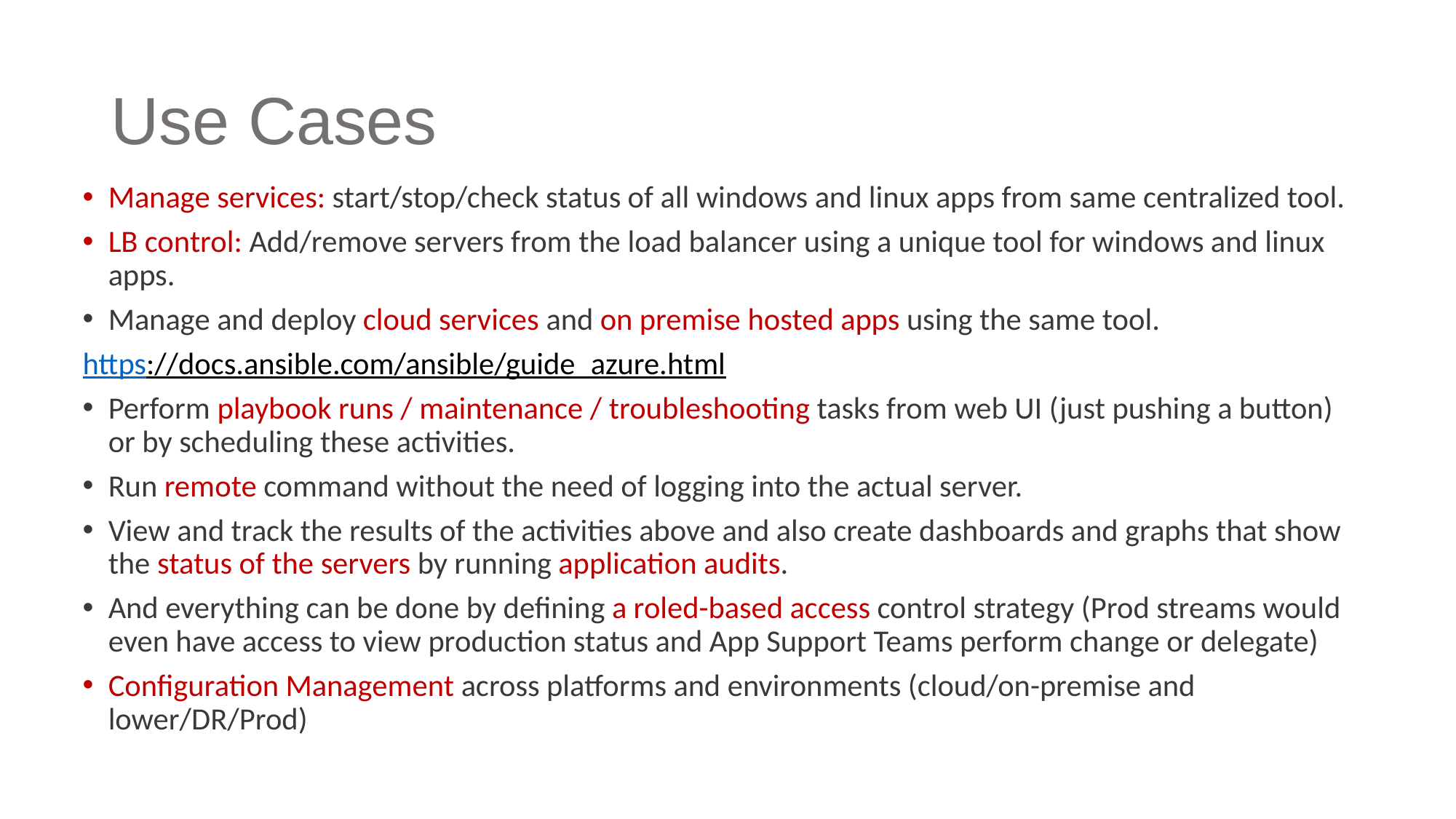

# Use Cases
Manage services: start/stop/check status of all windows and linux apps from same centralized tool.
LB control: Add/remove servers from the load balancer using a unique tool for windows and linux apps.
Manage and deploy cloud services and on premise hosted apps using the same tool.
https://docs.ansible.com/ansible/guide_azure.html
Perform playbook runs / maintenance / troubleshooting tasks from web UI (just pushing a button) or by scheduling these activities.
Run remote command without the need of logging into the actual server.
View and track the results of the activities above and also create dashboards and graphs that show the status of the servers by running application audits.
And everything can be done by defining a roled-based access control strategy (Prod streams would even have access to view production status and App Support Teams perform change or delegate)
Configuration Management across platforms and environments (cloud/on-premise and lower/DR/Prod)